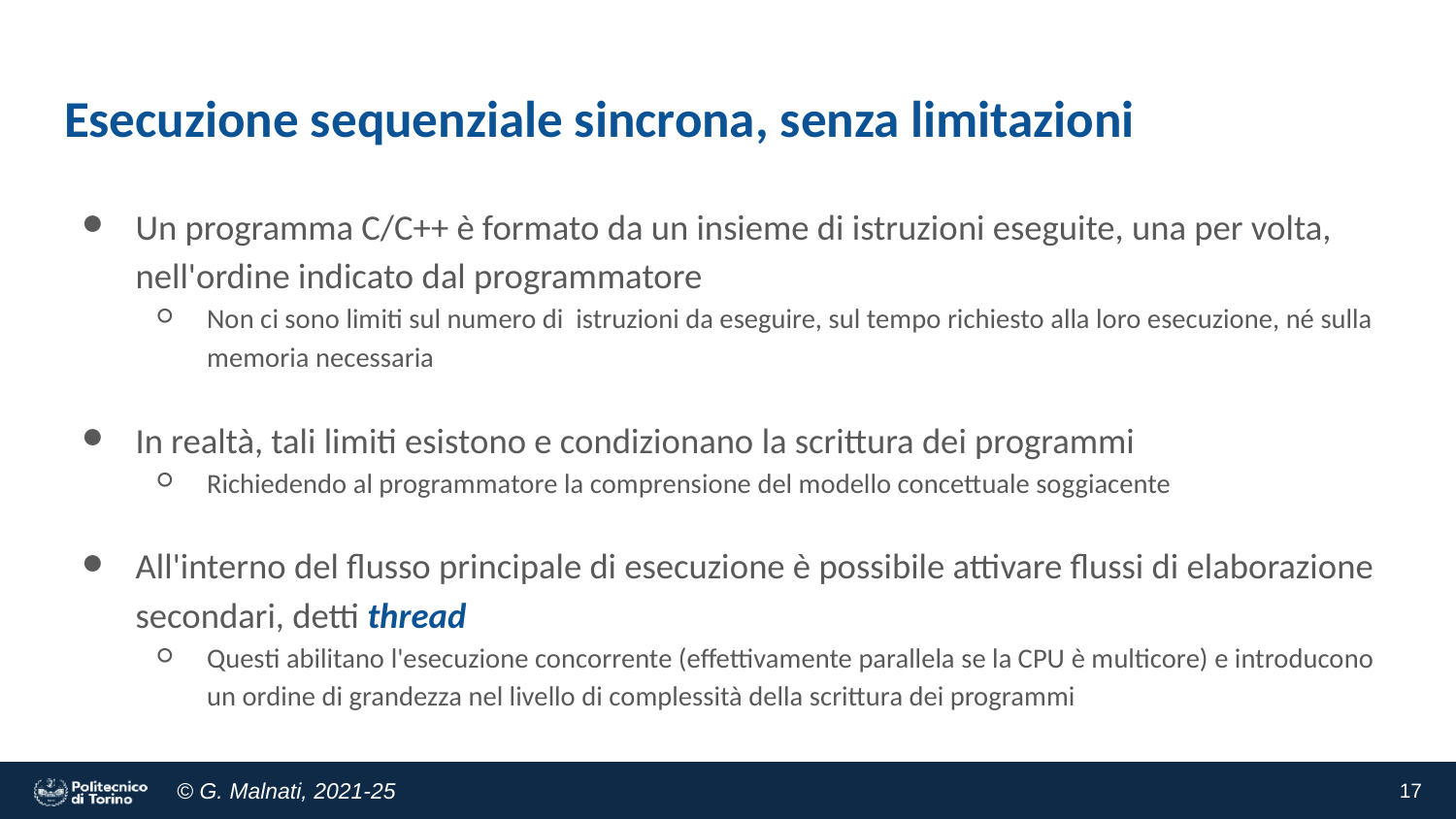

# Esecuzione sequenziale sincrona, senza limitazioni

Un programma C/C++ è formato da un insieme di istruzioni eseguite, una per volta, nell'ordine indicato dal programmatore
Non ci sono limiti sul numero di  istruzioni da eseguire, sul tempo richiesto alla loro esecuzione, né sulla memoria necessaria
In realtà, tali limiti esistono e condizionano la scrittura dei programmi
Richiedendo al programmatore la comprensione del modello concettuale soggiacente
All'interno del flusso principale di esecuzione è possibile attivare flussi di elaborazione secondari, detti thread
Questi abilitano l'esecuzione concorrente (effettivamente parallela se la CPU è multicore) e introducono un ordine di grandezza nel livello di complessità della scrittura dei programmi
17